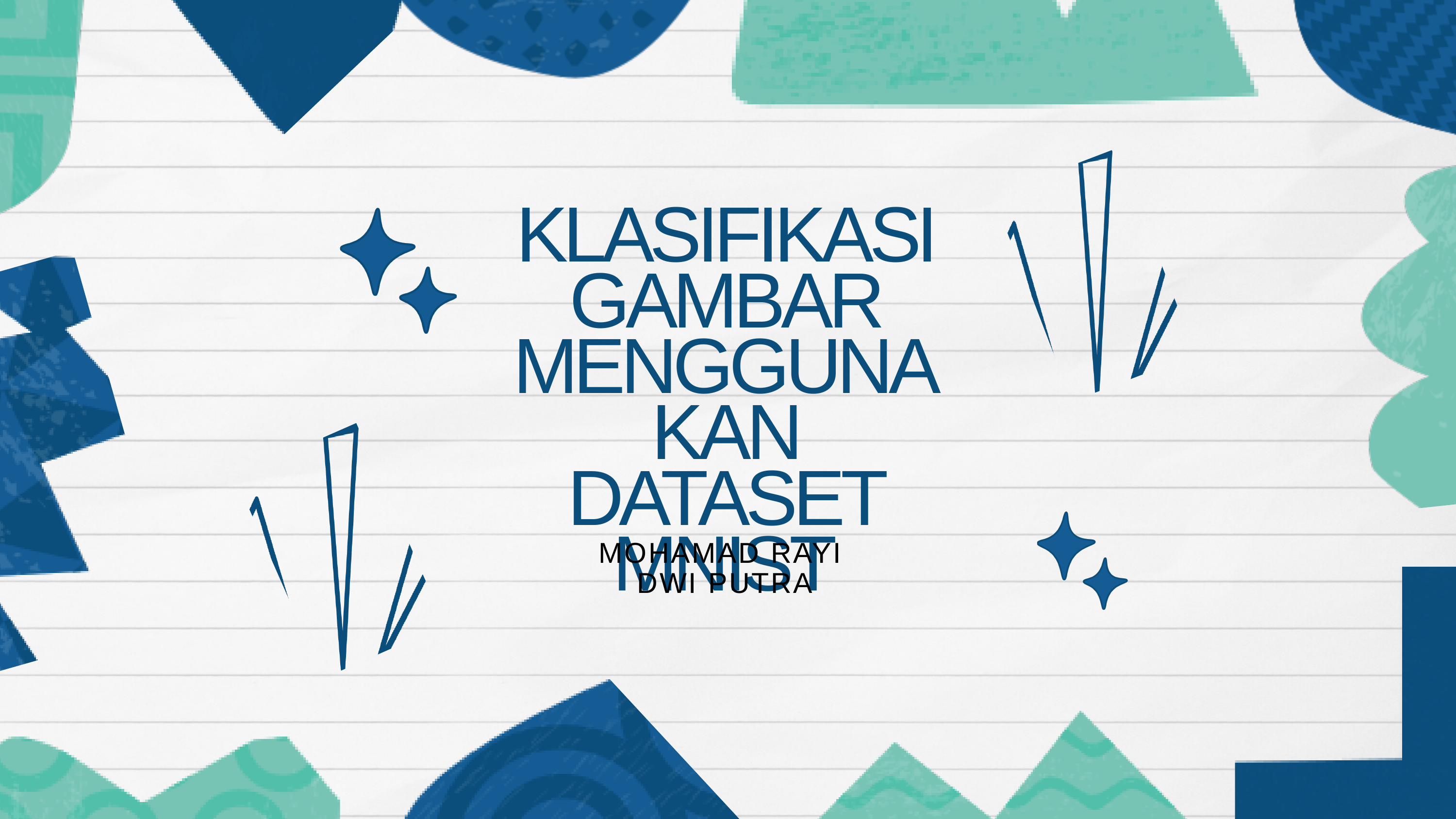

KLASIFIKASI GAMBAR MENGGUNAKAN DATASET MNIST

MOHAMAD RAYI
DWI PUTRA